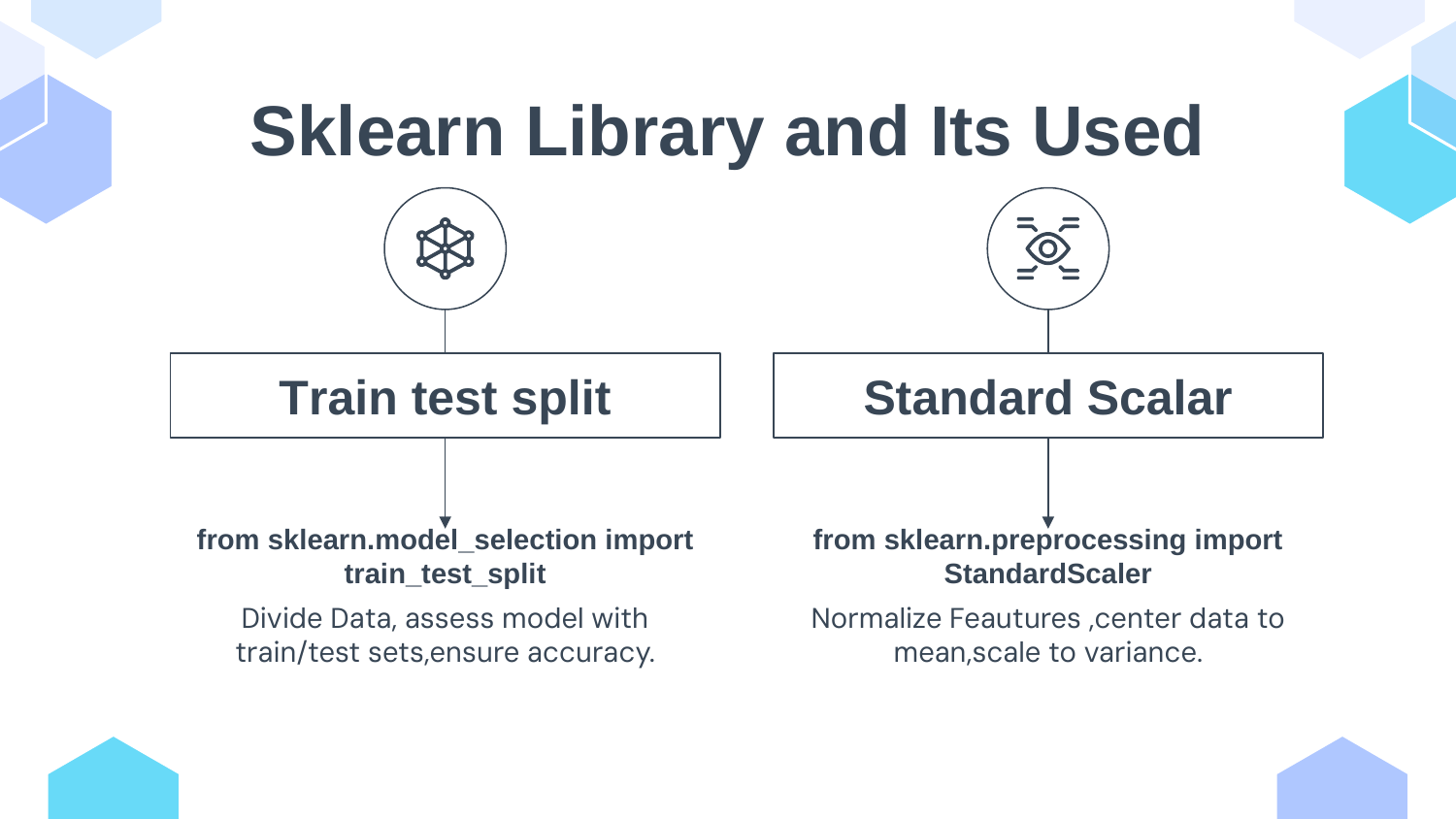

# Sklearn Library and Its Used

Train test split
Standard Scalar
from sklearn.model_selection import train_test_split
from sklearn.preprocessing import StandardScaler
Divide Data, assess model with train/test sets,ensure accuracy.
Normalize Feautures ,center data to mean,scale to variance.